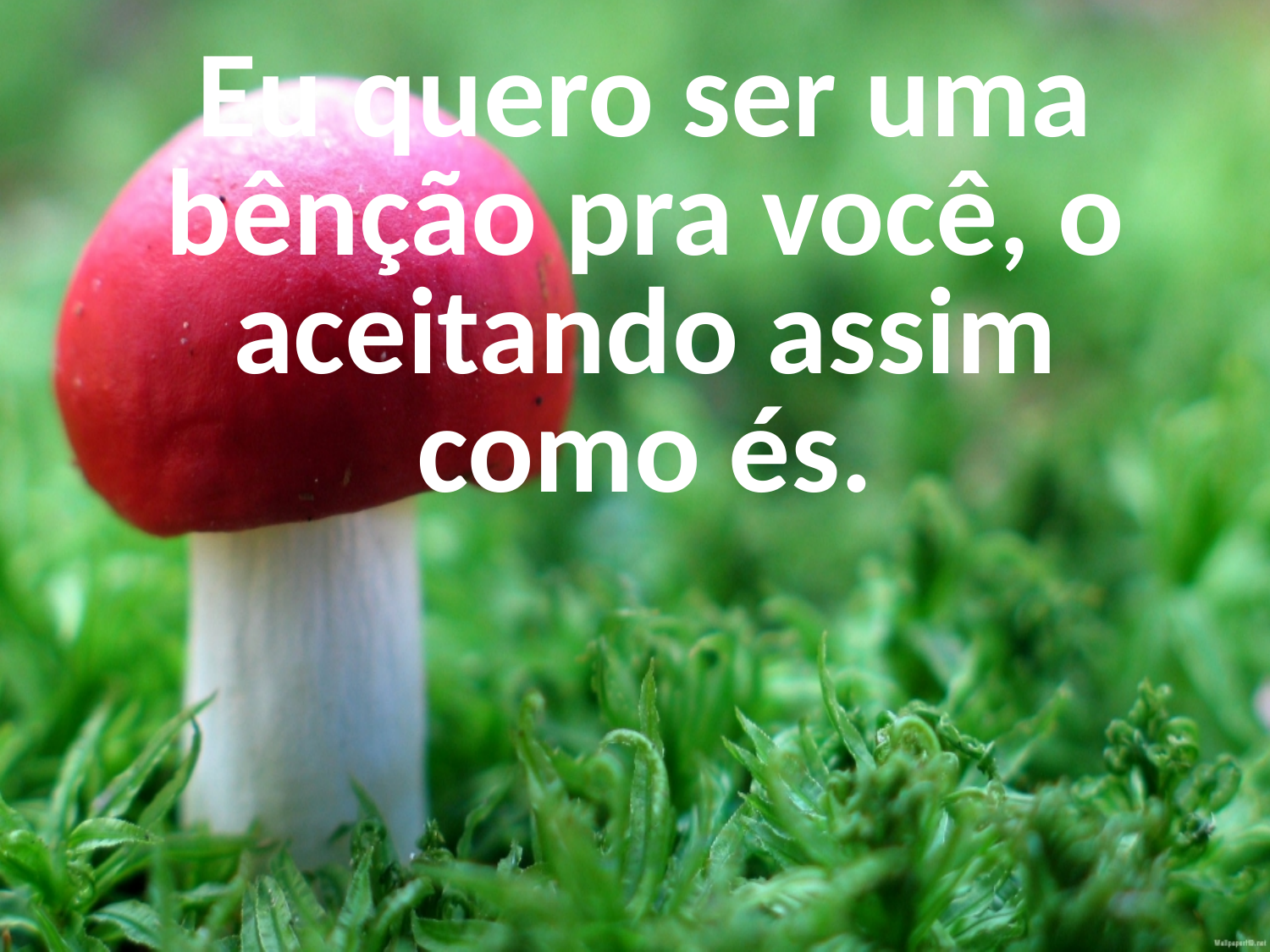

Eu quero ser uma bênção pra você, o aceitando assim como és.